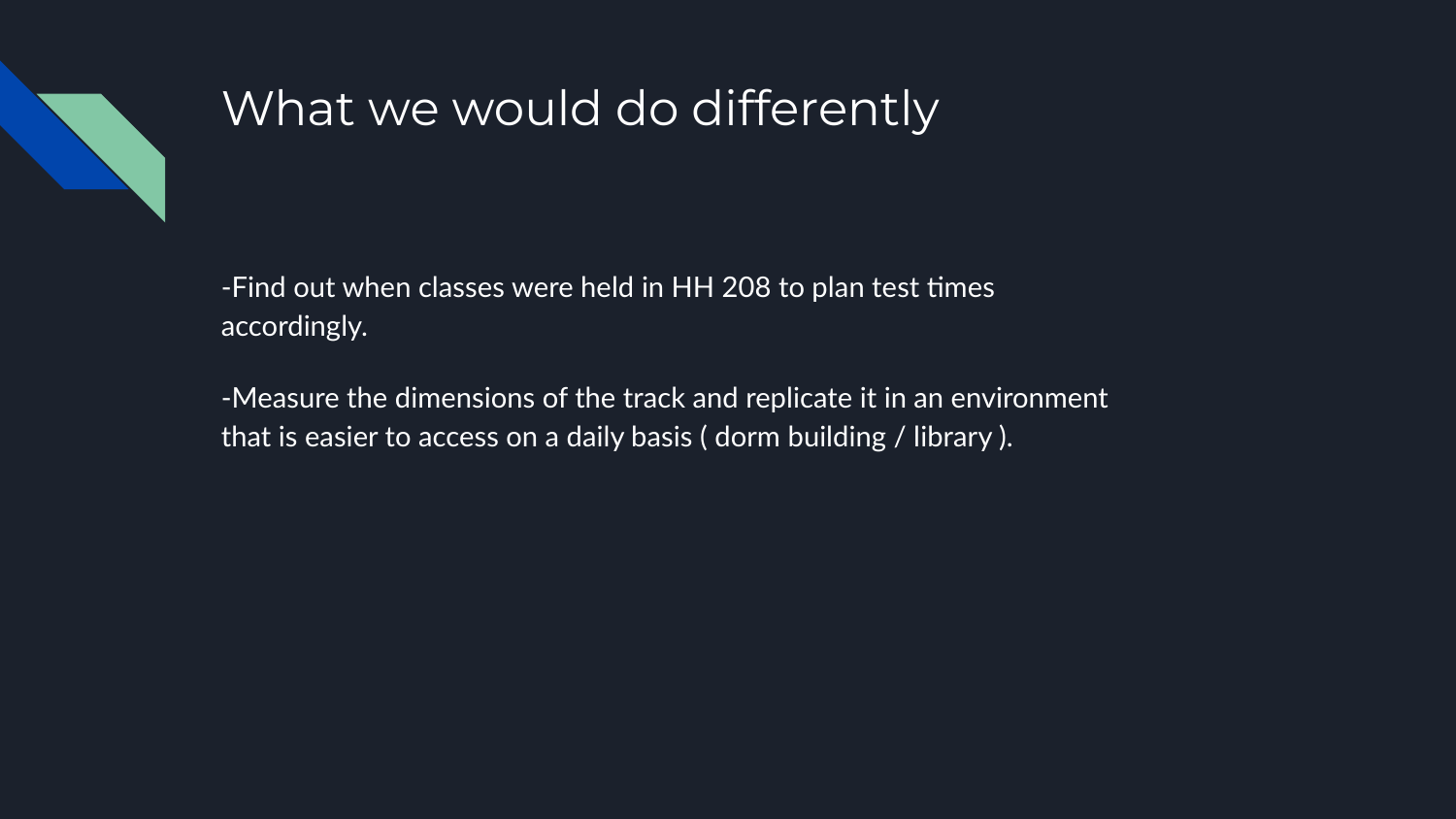

# What we would do differently
-Find out when classes were held in HH 208 to plan test times accordingly.
-Measure the dimensions of the track and replicate it in an environment that is easier to access on a daily basis ( dorm building / library ).